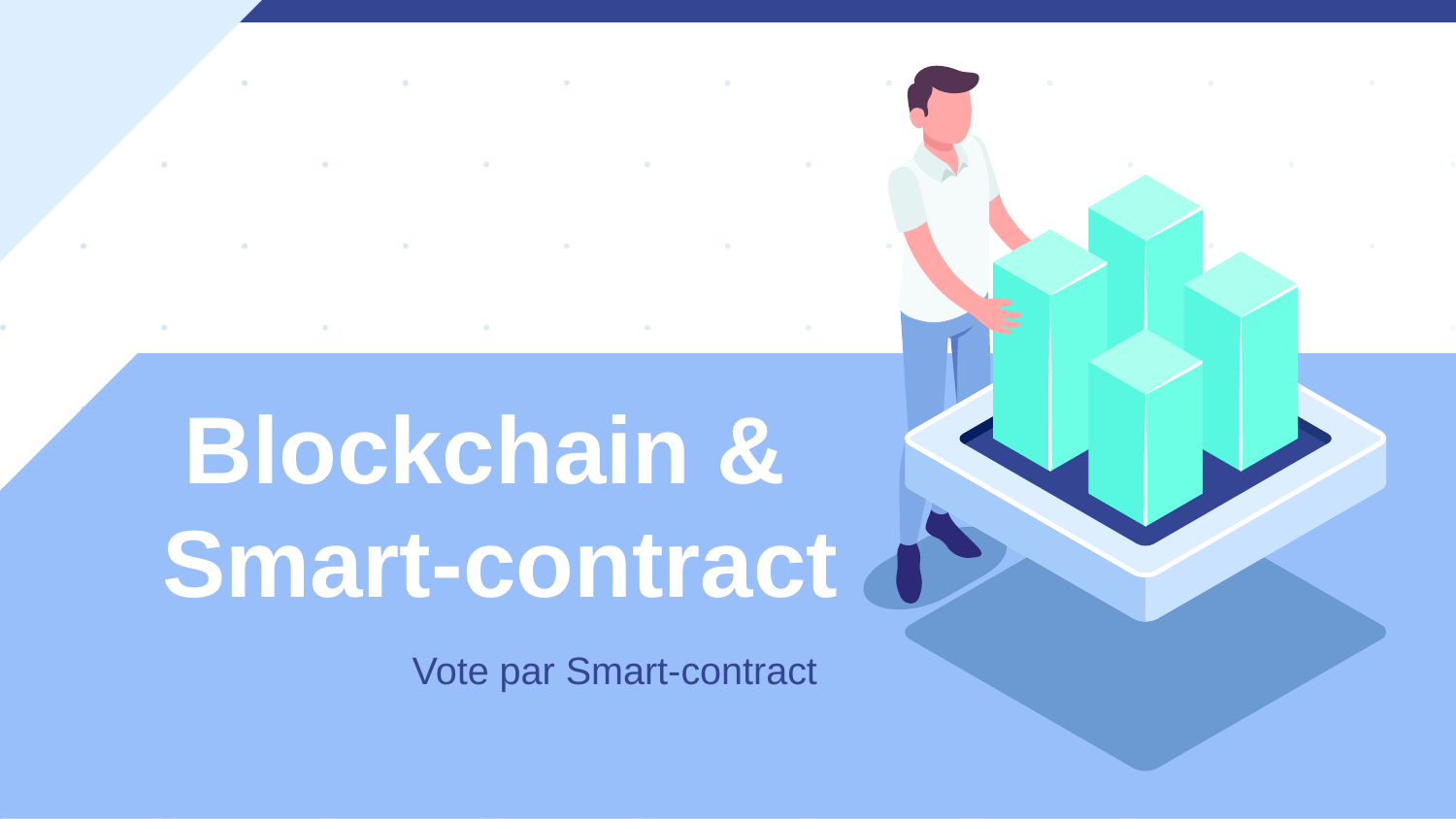

# Blockchain &
Smart-contract
Vote par Smart-contract